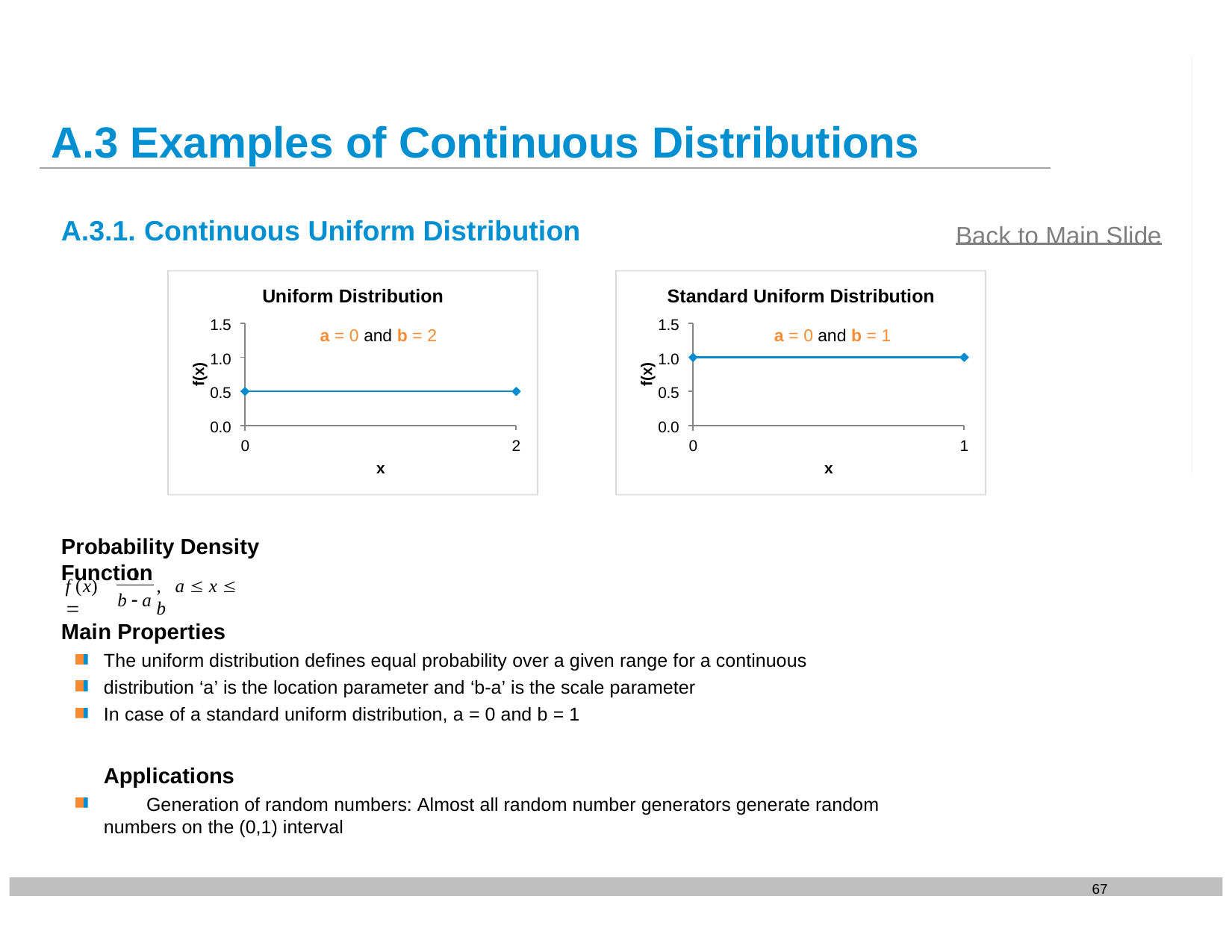

# A.3 Examples of Continuous Distributions
A.3.1. Continuous Uniform Distribution
Back to Main Slide

Uniform Distribution
Standard Uniform Distribution
1.5
1.5

a = 0 and b = 2
a = 0 and b = 1
1.0
1.0

f(x)
f(x)
0.5
0.5

0.0
0.0

0
2
0
1
x
x

Probability Density Function
1
f (x) =
,   a ≤ x ≤ b

b − a
Main Properties
The uniform distribution defines equal probability over a given range for a continuous distribution ‘a’ is the location parameter and ‘b-a’ is the scale parameter
In case of a standard uniform distribution, a = 0 and b = 1

Applications
Generation of random numbers: Almost all random number generators generate random numbers on the (0,1) interval

67